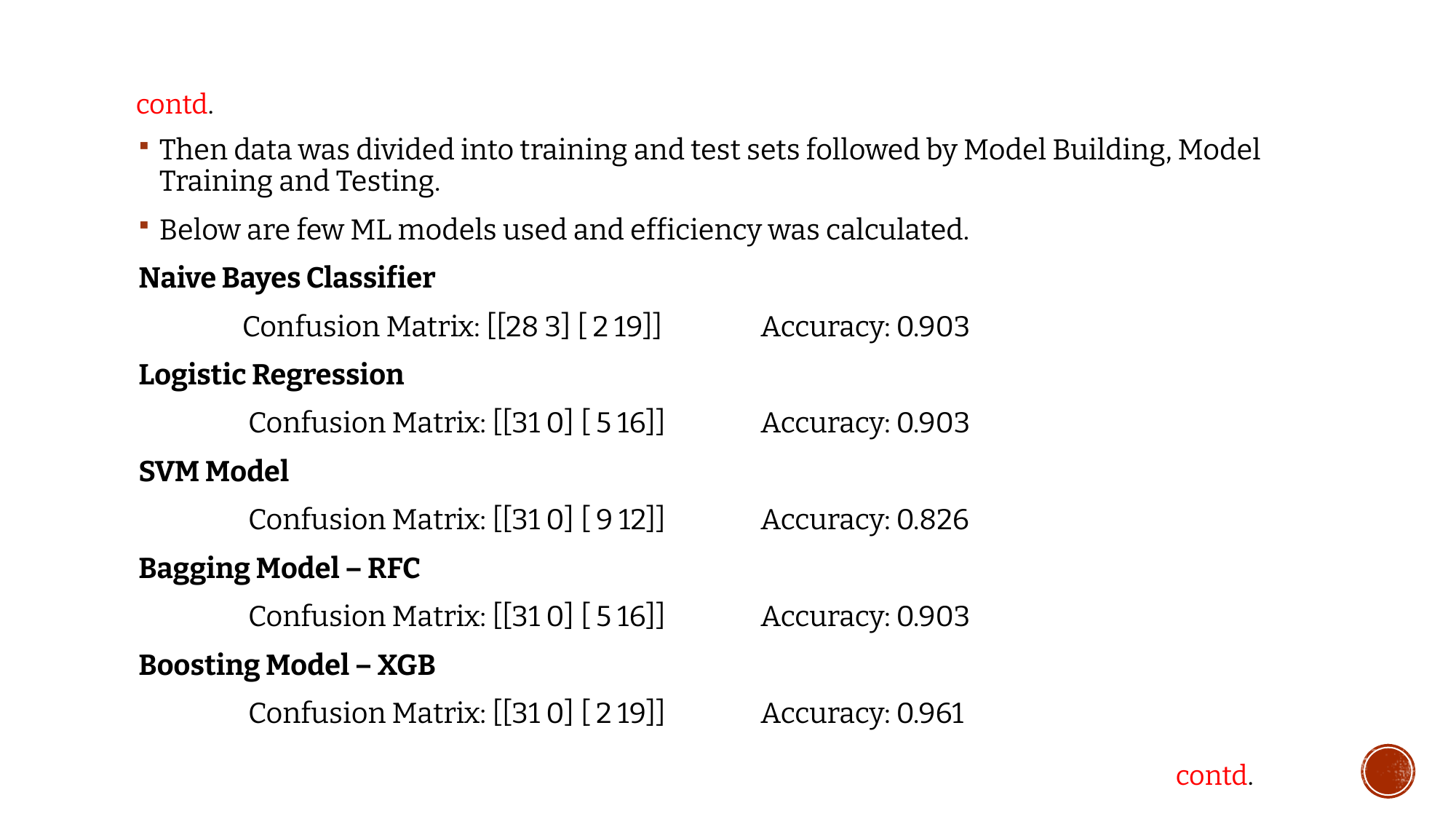

contd.
Then data was divided into training and test sets followed by Model Building, Model Training and Testing.
Below are few ML models used and efficiency was calculated.
Naive Bayes Classifier
	Confusion Matrix: [[28 3] [ 2 19]] 	Accuracy: 0.903
Logistic Regression
	 Confusion Matrix: [[31 0] [ 5 16]] 	Accuracy: 0.903
SVM Model
	 Confusion Matrix: [[31 0] [ 9 12]] 	Accuracy: 0.826
Bagging Model – RFC
	 Confusion Matrix: [[31 0] [ 5 16]] 	Accuracy: 0.903
Boosting Model – XGB
	 Confusion Matrix: [[31 0] [ 2 19]] 	Accuracy: 0.961
contd.